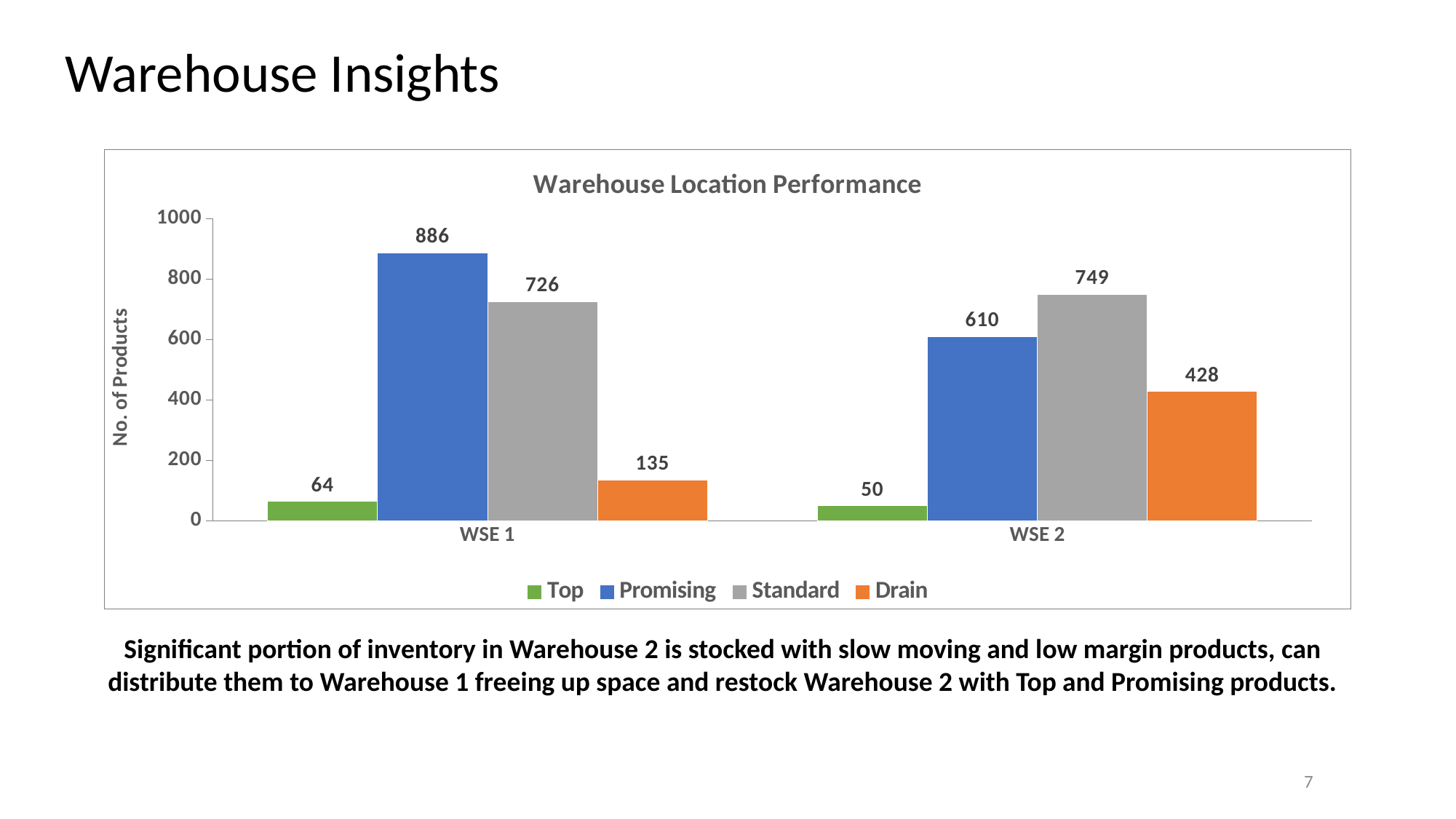

Warehouse Insights

### Chart: Warehouse Location Performance

| Category | Top | Promising | Standard | Drain |
|---|---|---|---|---|
| WSE 1 | 64.0 | 886.0 | 726.0 | 135.0 |
| WSE 2 | 50.0 | 610.0 | 749.0 | 428.0 |
Significant portion of inventory in Warehouse 2 is stocked with slow moving and low margin products, can distribute them to Warehouse 1 freeing up space and restock Warehouse 2 with Top and Promising products.
7